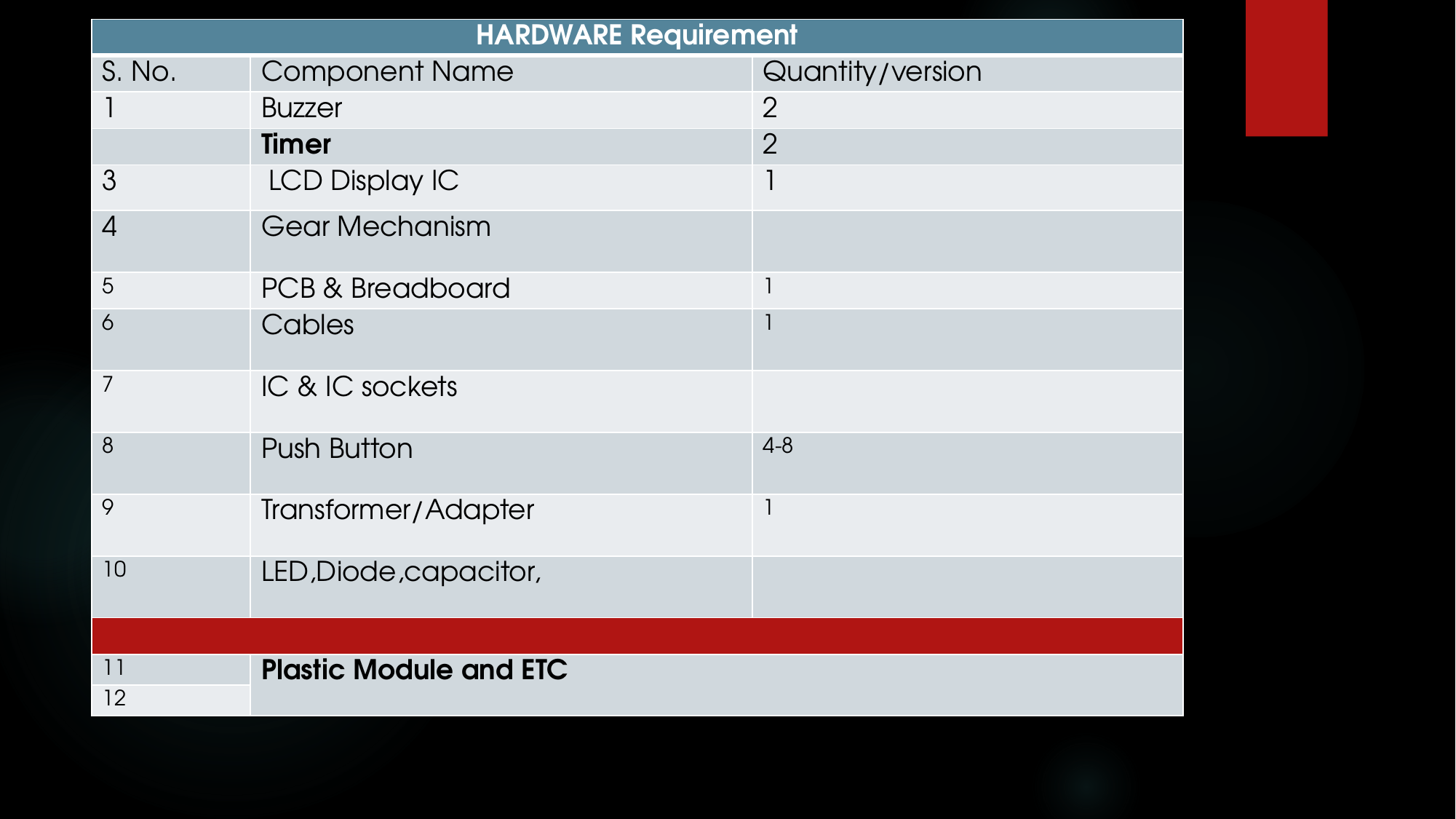

| HARDWARE Requirement |  |  |
| --- | --- | --- |
| S. No. | Component Name | Quantity/version |
| 1 | Buzzer | 2 |
|  | Timer | 2 |
| 3 | LCD Display IC | 1 |
| 4 | Gear Mechanism |  |
| 5 | PCB & Breadboard | 1 |
| 6 | Cables | 1 |
| 7 | IC & IC sockets |  |
| 8 | Push Button | 4-8 |
| 9 | Transformer/Adapter | 1 |
| 10 | LED,Diode,capacitor, |  |
|  |  |  |
| 11 | Plastic Module and ETC |  |
| 12 |  |  |